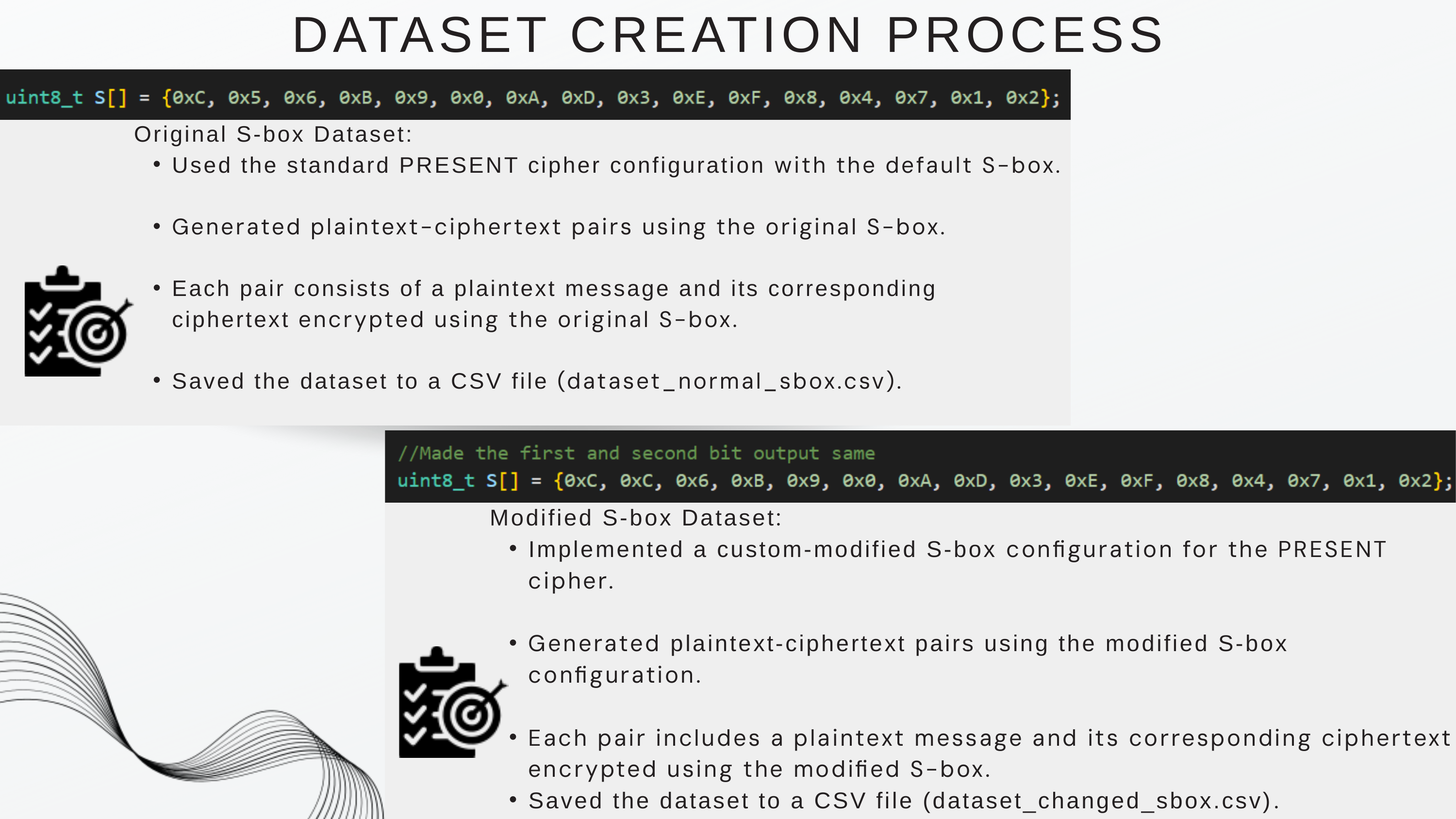

DATASET CREATION PROCESS

Original S-box Dataset:
Used the standard PRESENT cipher configuration with the default S-box.

Generated plaintext-ciphertext pairs using the original S-box.

Each pair consists of a plaintext message and its corresponding ciphertext encrypted using the original S-box.

Saved the dataset to a CSV file (dataset_normal_sbox.csv).

Modified S-box Dataset:
Implemented a custom-modified S-box configuration for the PRESENT cipher.

Generated plaintext-ciphertext pairs using the modified S-box configuration.

Each pair includes a plaintext message and its corresponding ciphertext encrypted using the modified S-box.
Saved the dataset to a CSV file (dataset_changed_sbox.csv).